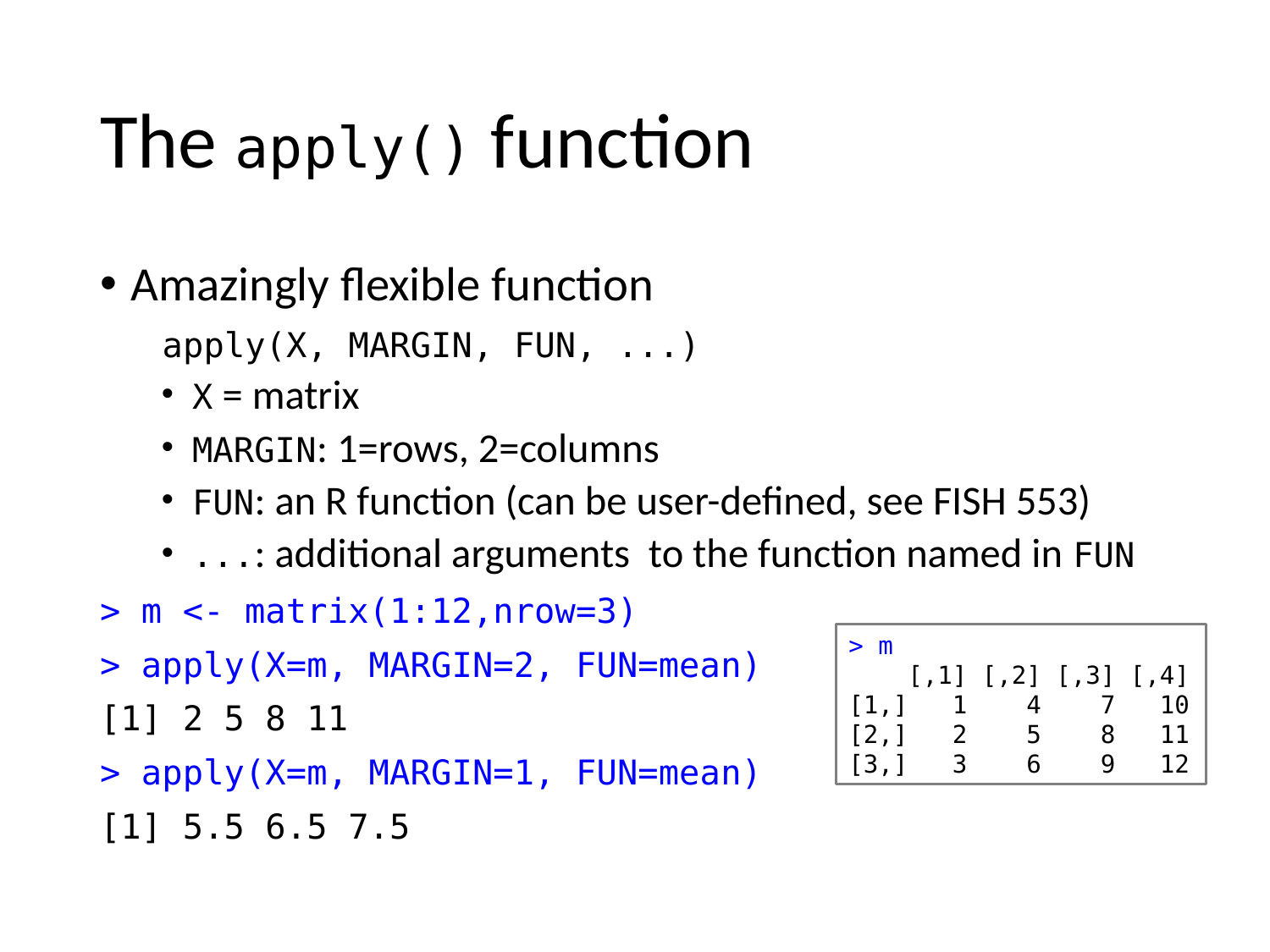

# The apply() function
Amazingly flexible function
   apply(X, MARGIN, FUN, ...)
X = matrix
MARGIN: 1=rows, 2=columns
FUN: an R function (can be user-defined, see FISH 553)
...: additional arguments  to the function named in FUN
> m <- matrix(1:12,nrow=3)
> apply(X=m, MARGIN=2, FUN=mean)
[1] 2 5 8 11
> apply(X=m, MARGIN=1, FUN=mean)
[1] 5.5 6.5 7.5

> m
    [,1] [,2] [,3] [,4]
[1,]   1    4    7   10
[2,]   2    5    8   11
[3,]   3    6    9   12